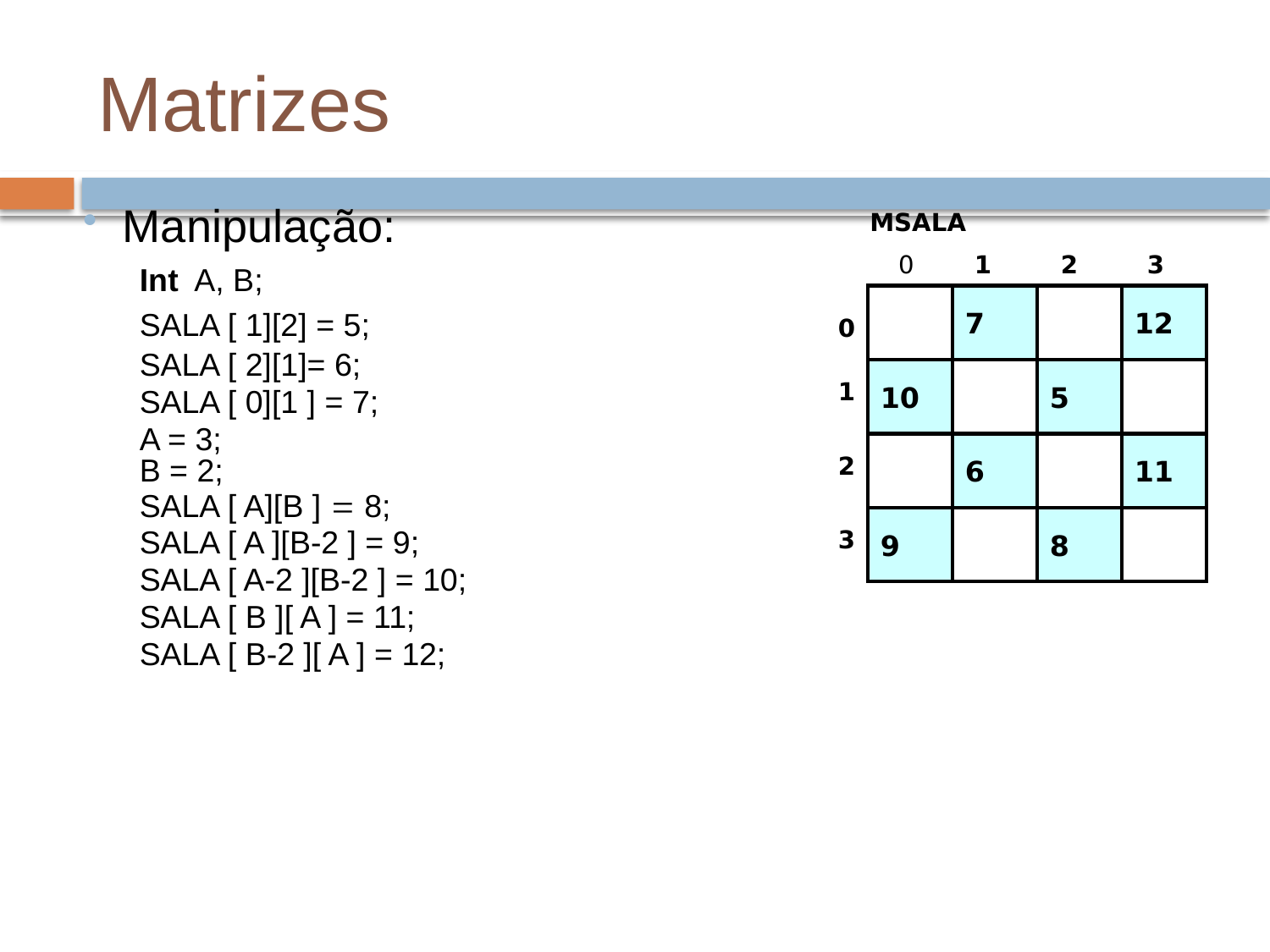

# Matrizes
Manipulação:
MSALA
     0       1        2        3
Int  A, B;
SALA [ 1][2] = 5;

7

12
0
SALA [ 2][1]= 6;

10

5

1
SALA [ 0][1 ] = 7;
A = 3;

6

11
B = 2;
2
SALA [ A][B ] = 8;

9

8

SALA [ A ][B-2 ] = 9;
3
SALA [ A-2 ][B-2 ] = 10;
SALA [ B ][ A ] = 11;
SALA [ B-2 ][ A ] = 12;